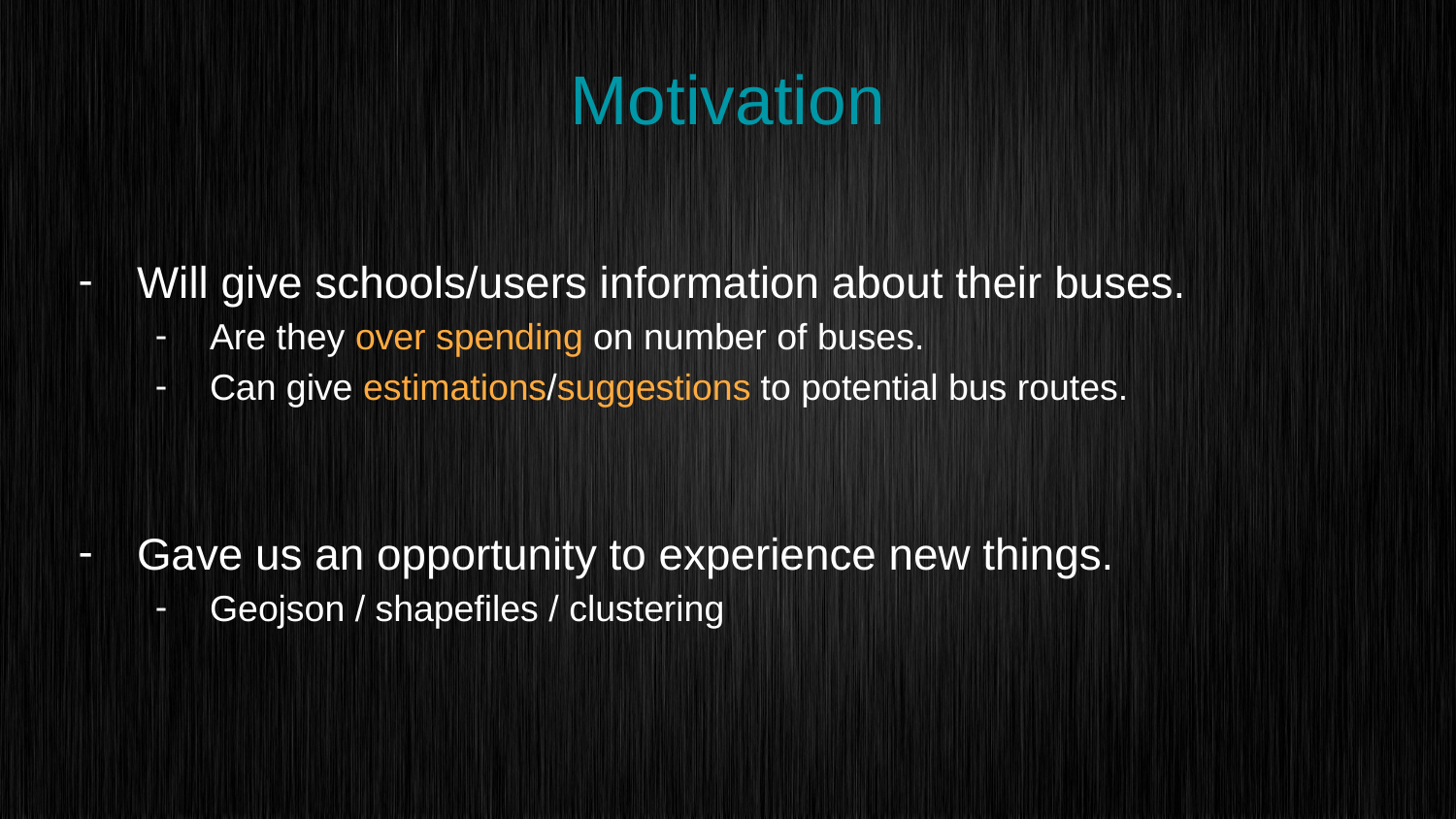

# Motivation

Will give schools/users information about their buses.
Are they over spending on number of buses.
Can give estimations/suggestions to potential bus routes.

Gave us an opportunity to experience new things.
Geojson / shapefiles / clustering